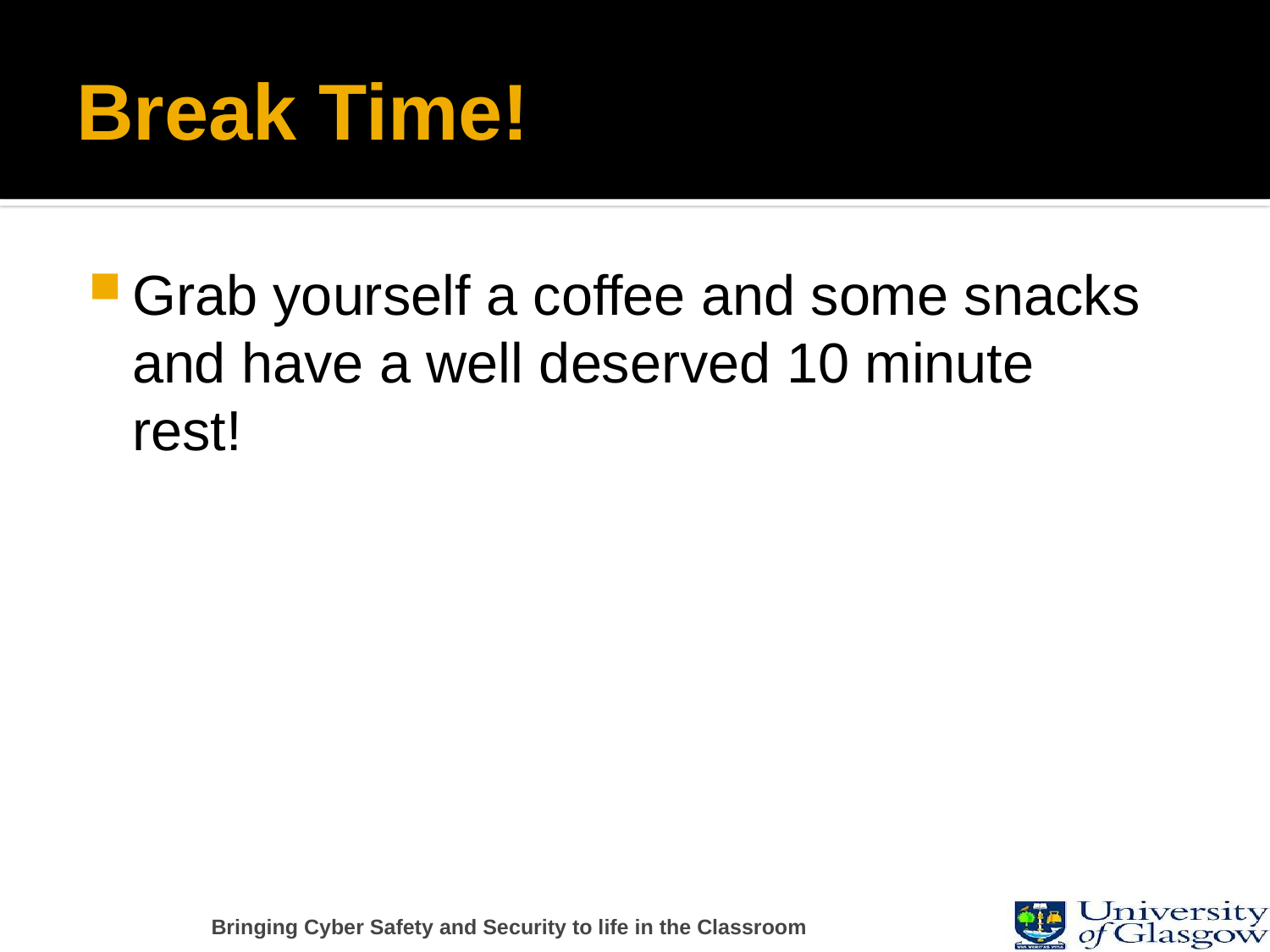

# Break Time!
Grab yourself a coffee and some snacks and have a well deserved 10 minute rest!
Bringing Cyber Safety and Security to life in the Classroom